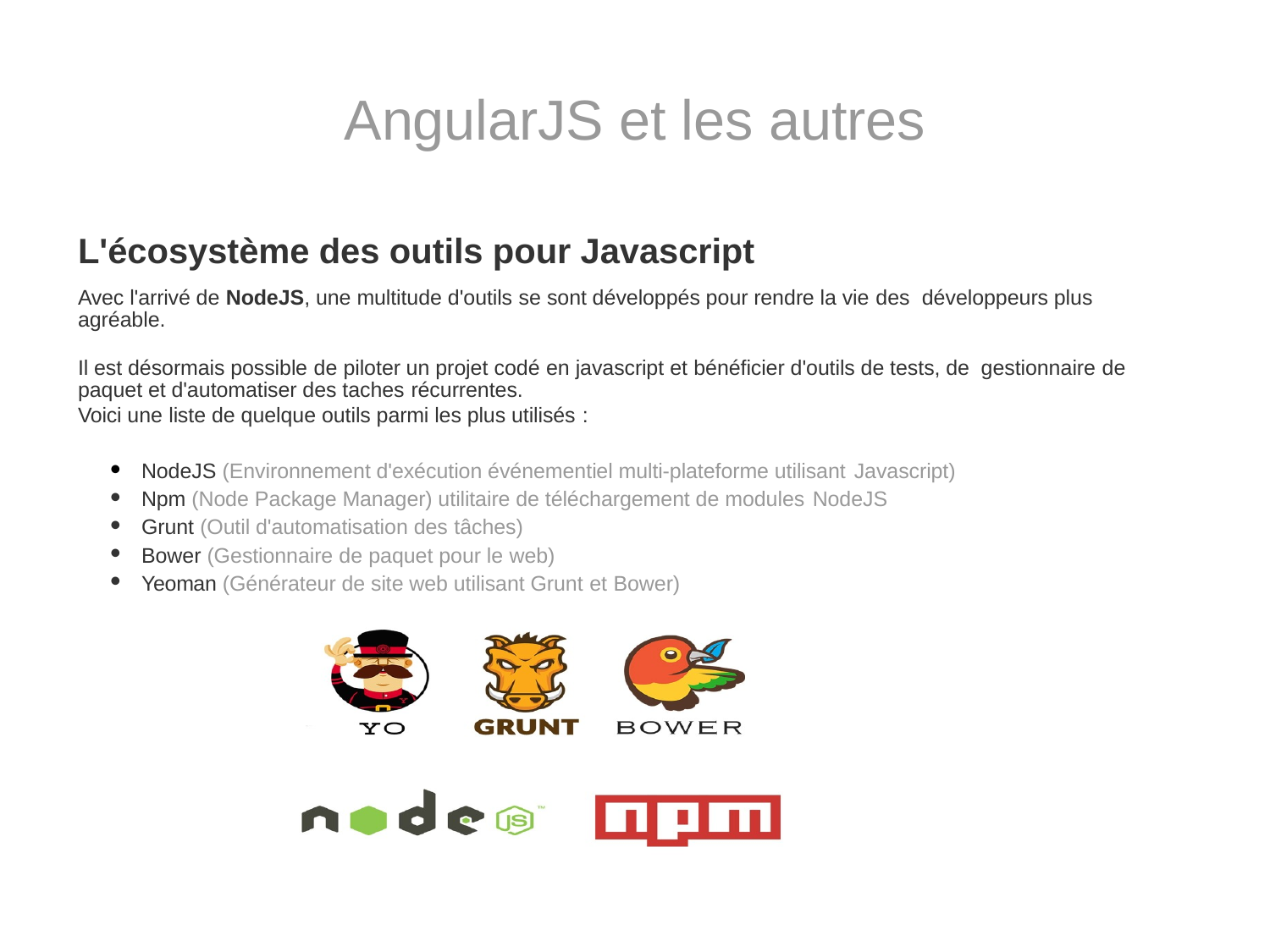

# AngularJS et les autres
L'écosystème des outils pour Javascript
Avec l'arrivé de NodeJS, une multitude d'outils se sont développés pour rendre la vie des  développeurs plus agréable.

Il est désormais possible de piloter un projet codé en javascript et bénéficier d'outils de tests, de  gestionnaire de paquet et d'automatiser des taches récurrentes.
Voici une liste de quelque outils parmi les plus utilisés :

NodeJS (Environnement d'exécution événementiel multi-plateforme utilisant Javascript)
Npm (Node Package Manager) utilitaire de téléchargement de modules NodeJS
Grunt (Outil d'automatisation des tâches)
Bower (Gestionnaire de paquet pour le web)
Yeoman (Générateur de site web utilisant Grunt et Bower)